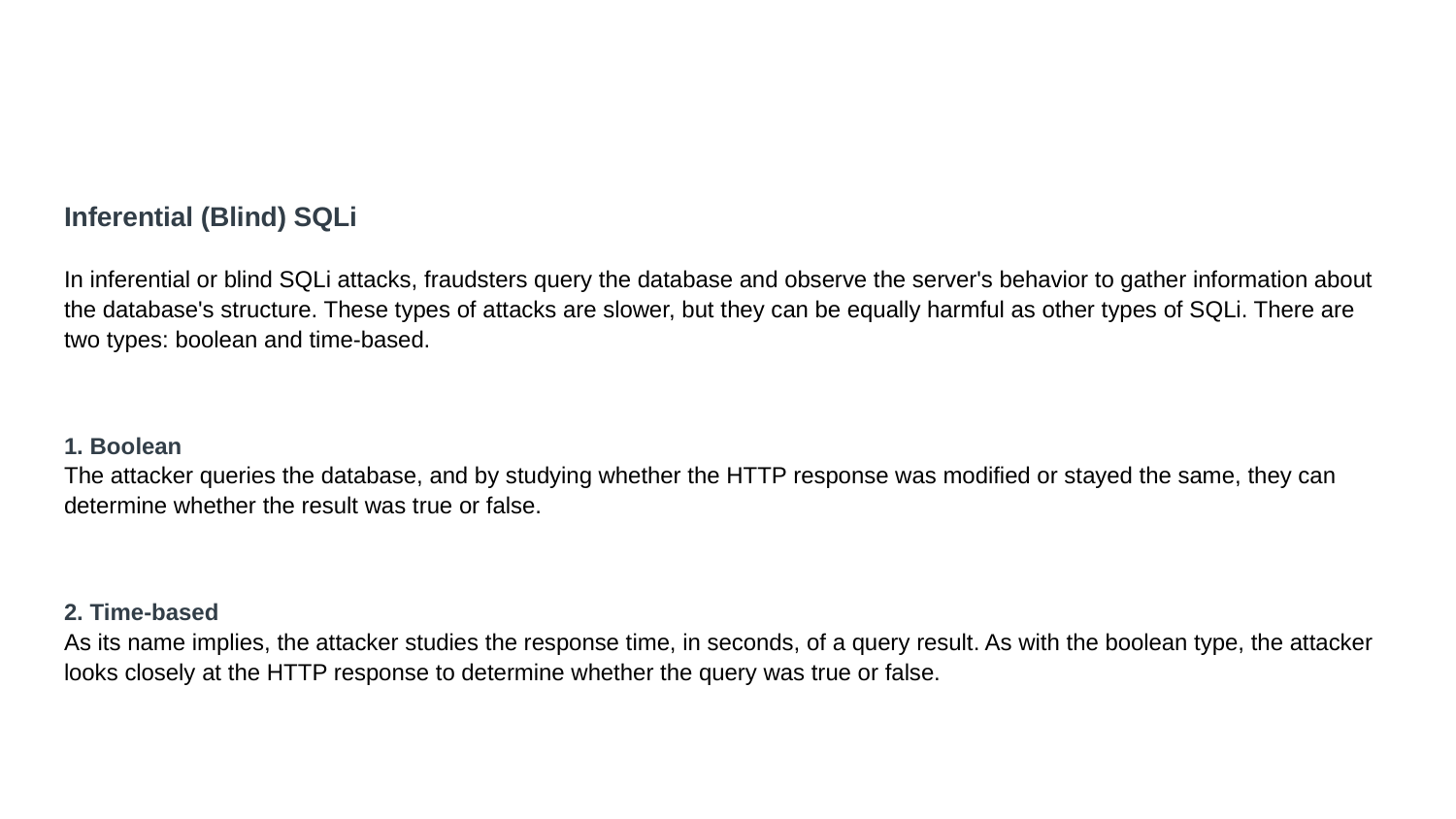

#
Inferential (Blind) SQLi
In inferential or blind SQLi attacks, fraudsters query the database and observe the server's behavior to gather information about the database's structure. These types of attacks are slower, but they can be equally harmful as other types of SQLi. There are two types: boolean and time-based.
1. Boolean
The attacker queries the database, and by studying whether the HTTP response was modified or stayed the same, they can determine whether the result was true or false.
2. Time-based
As its name implies, the attacker studies the response time, in seconds, of a query result. As with the boolean type, the attacker looks closely at the HTTP response to determine whether the query was true or false.